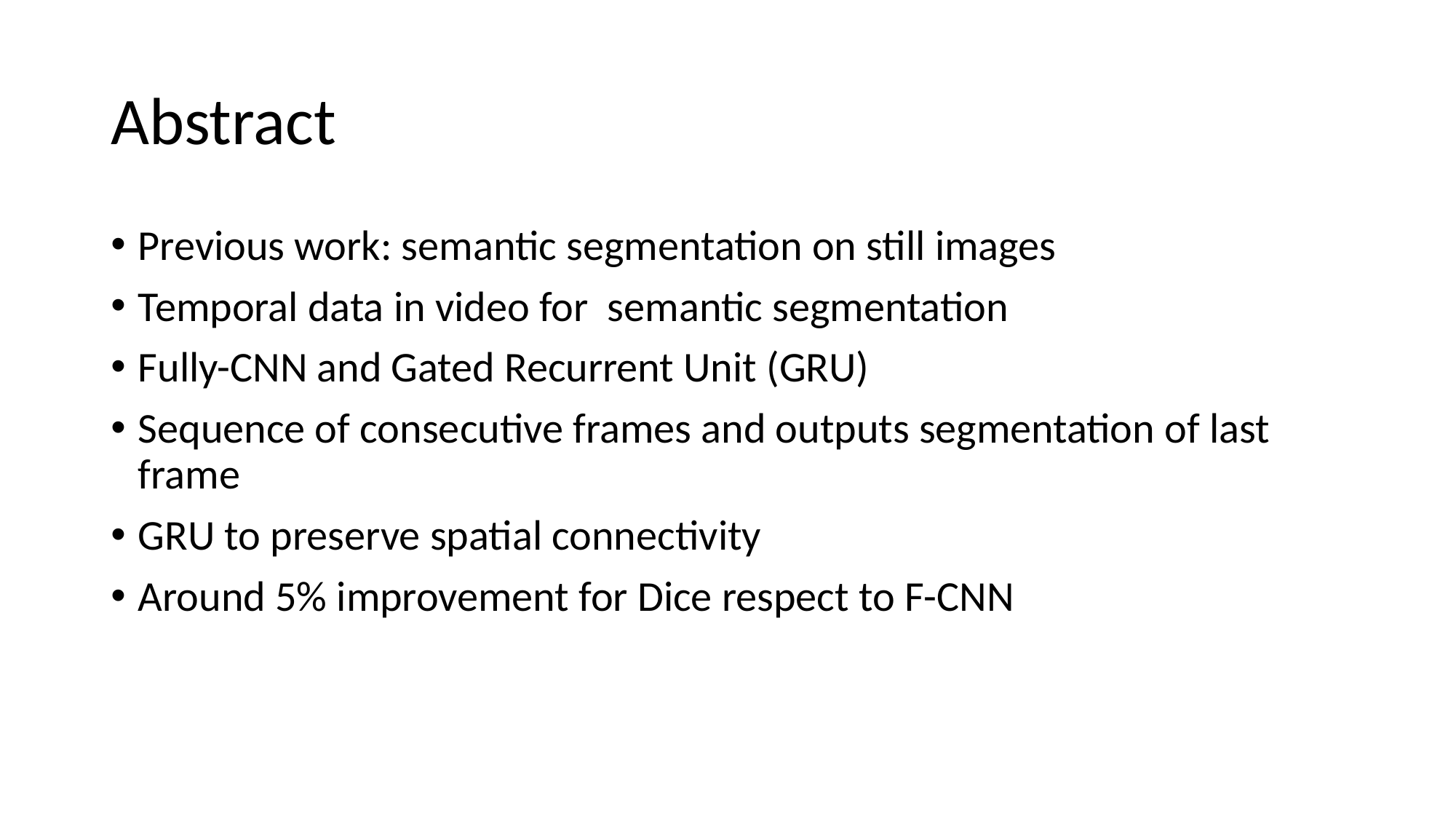

# Abstract
Previous work: semantic segmentation on still images
Temporal data in video for  semantic segmentation
Fully-CNN and Gated Recurrent Unit (GRU)
Sequence of consecutive frames and outputs segmentation of last frame
GRU to preserve spatial connectivity
Around 5% improvement for Dice respect to F-CNN